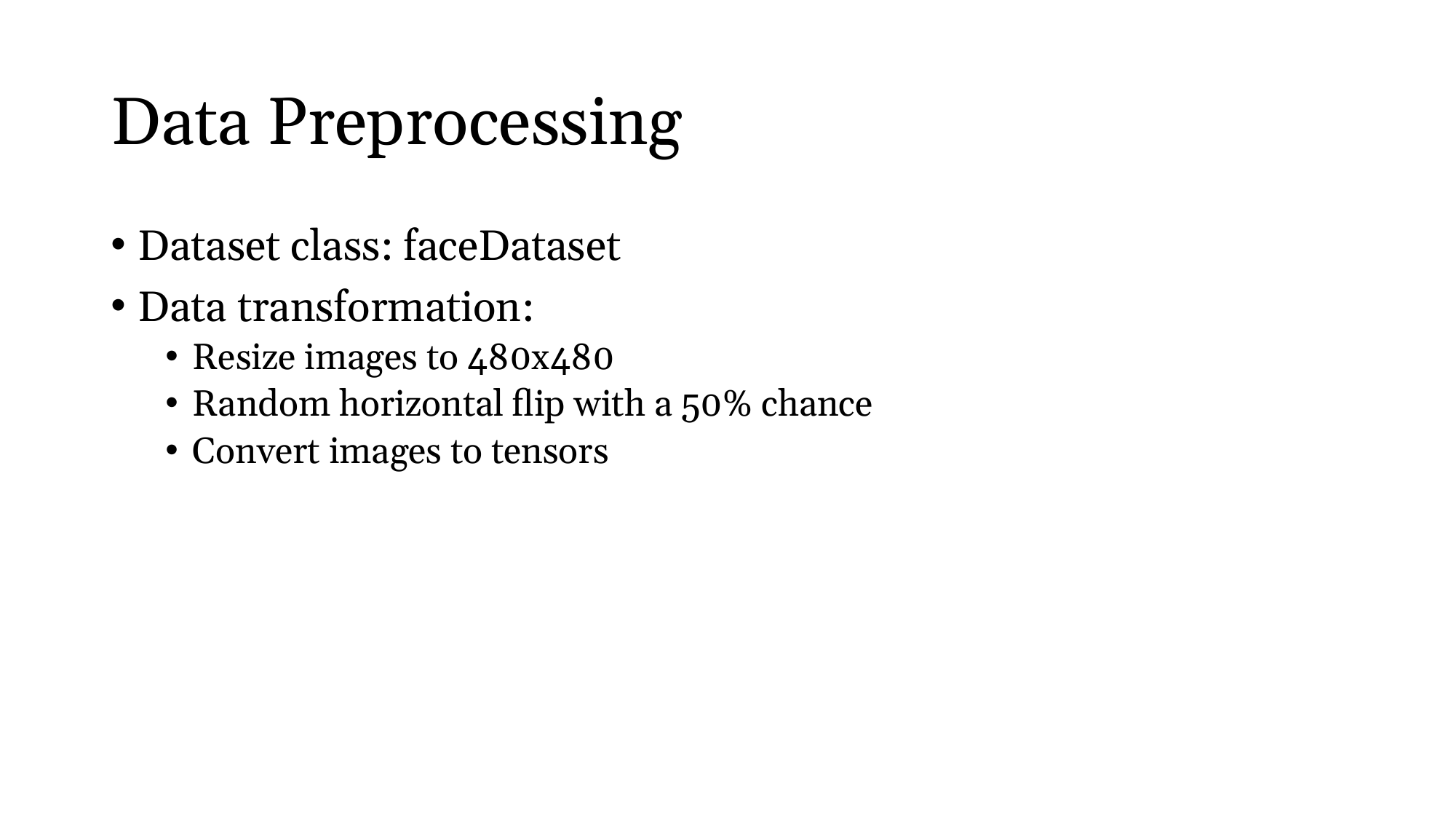

# Data Preprocessing
Dataset class: faceDataset
Data transformation:
Resize images to 480x480
Random horizontal flip with a 50% chance
Convert images to tensors